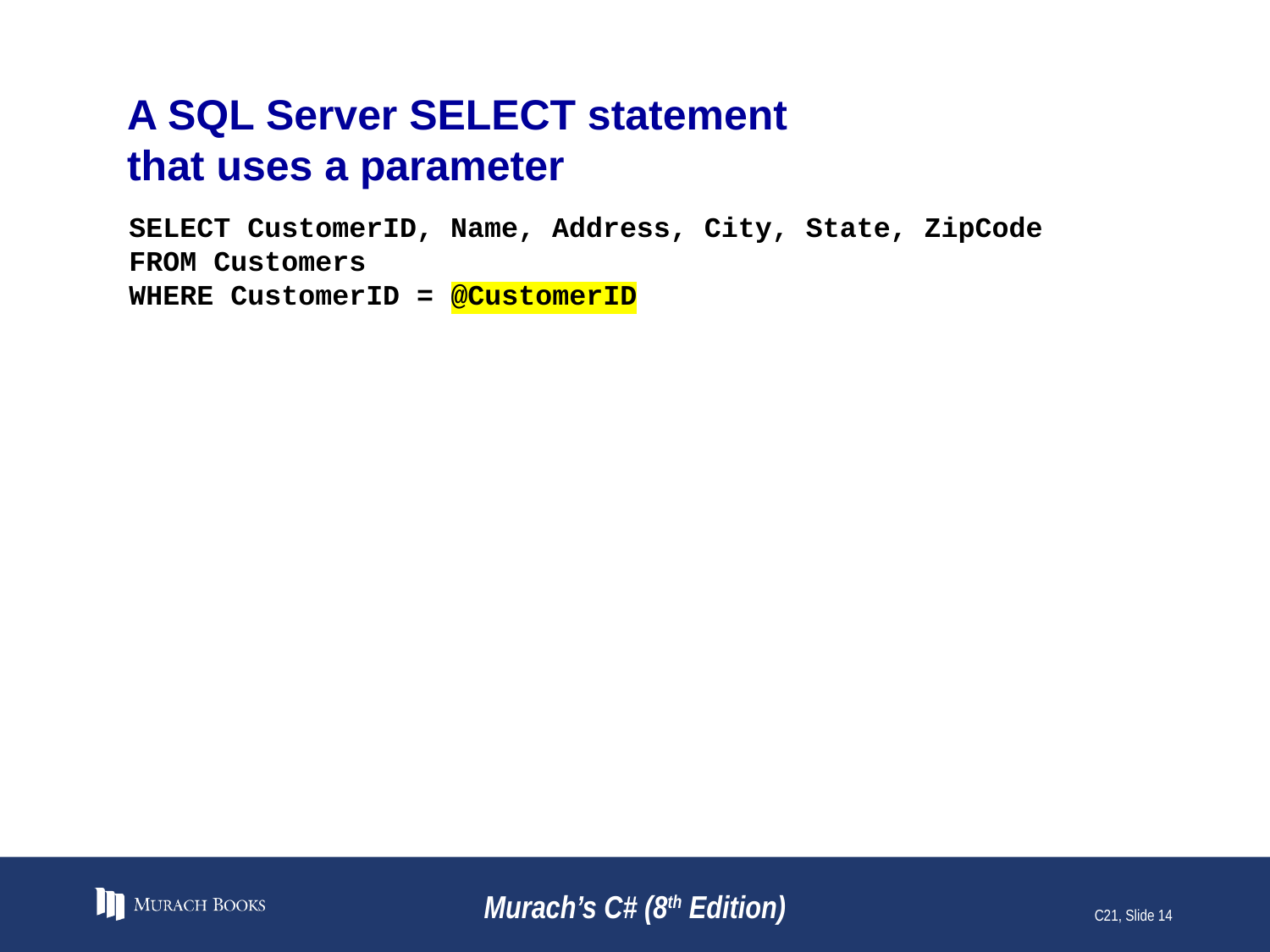

# A SQL Server SELECT statement that uses a parameter
SELECT CustomerID, Name, Address, City, State, ZipCode
FROM Customers
WHERE CustomerID = @CustomerID

Murach’s C# (8th Edition)

C21, Slide 14